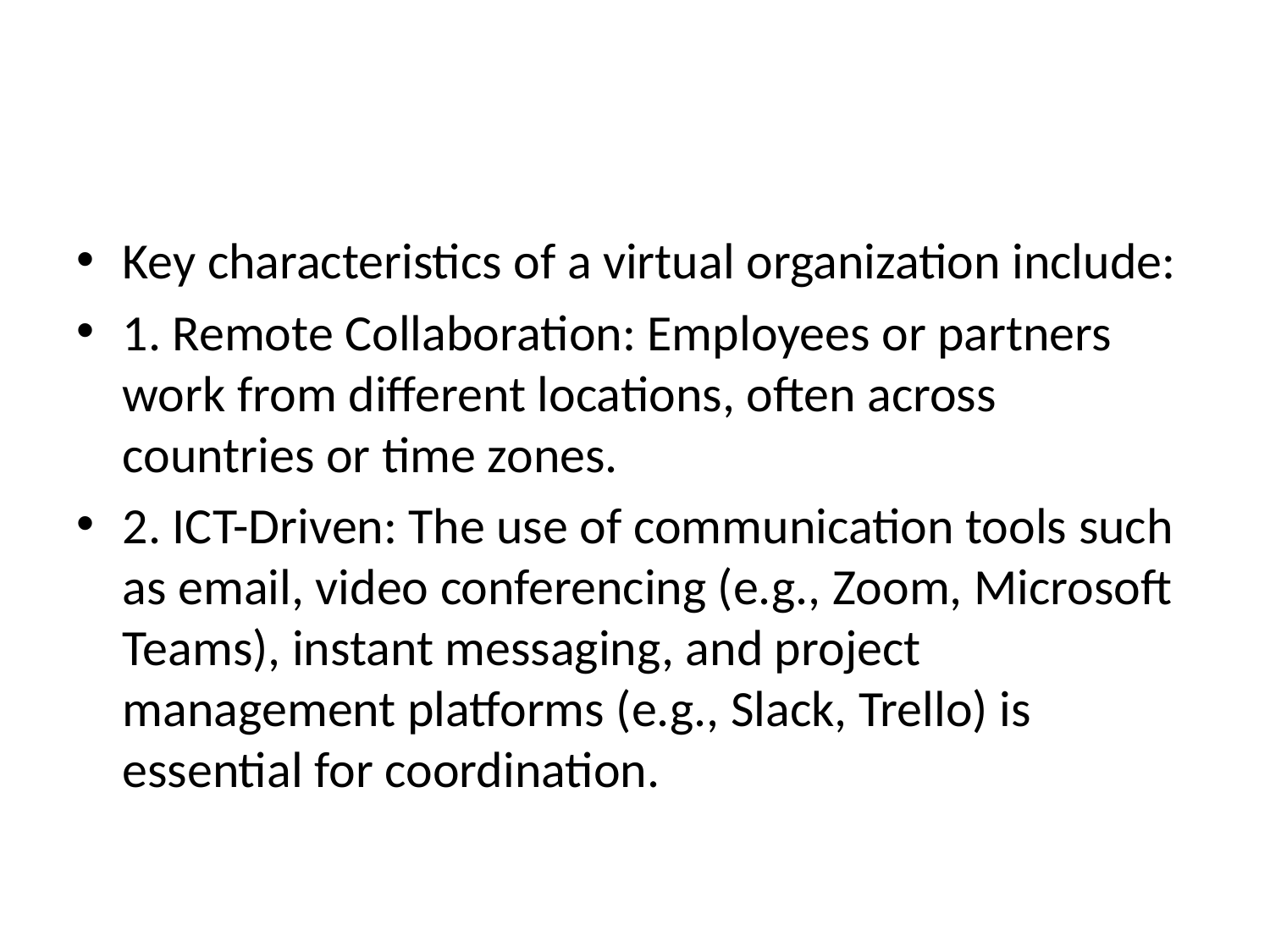

#
Key characteristics of a virtual organization include:
1. Remote Collaboration: Employees or partners work from different locations, often across countries or time zones.
2. ICT-Driven: The use of communication tools such as email, video conferencing (e.g., Zoom, Microsoft Teams), instant messaging, and project management platforms (e.g., Slack, Trello) is essential for coordination.